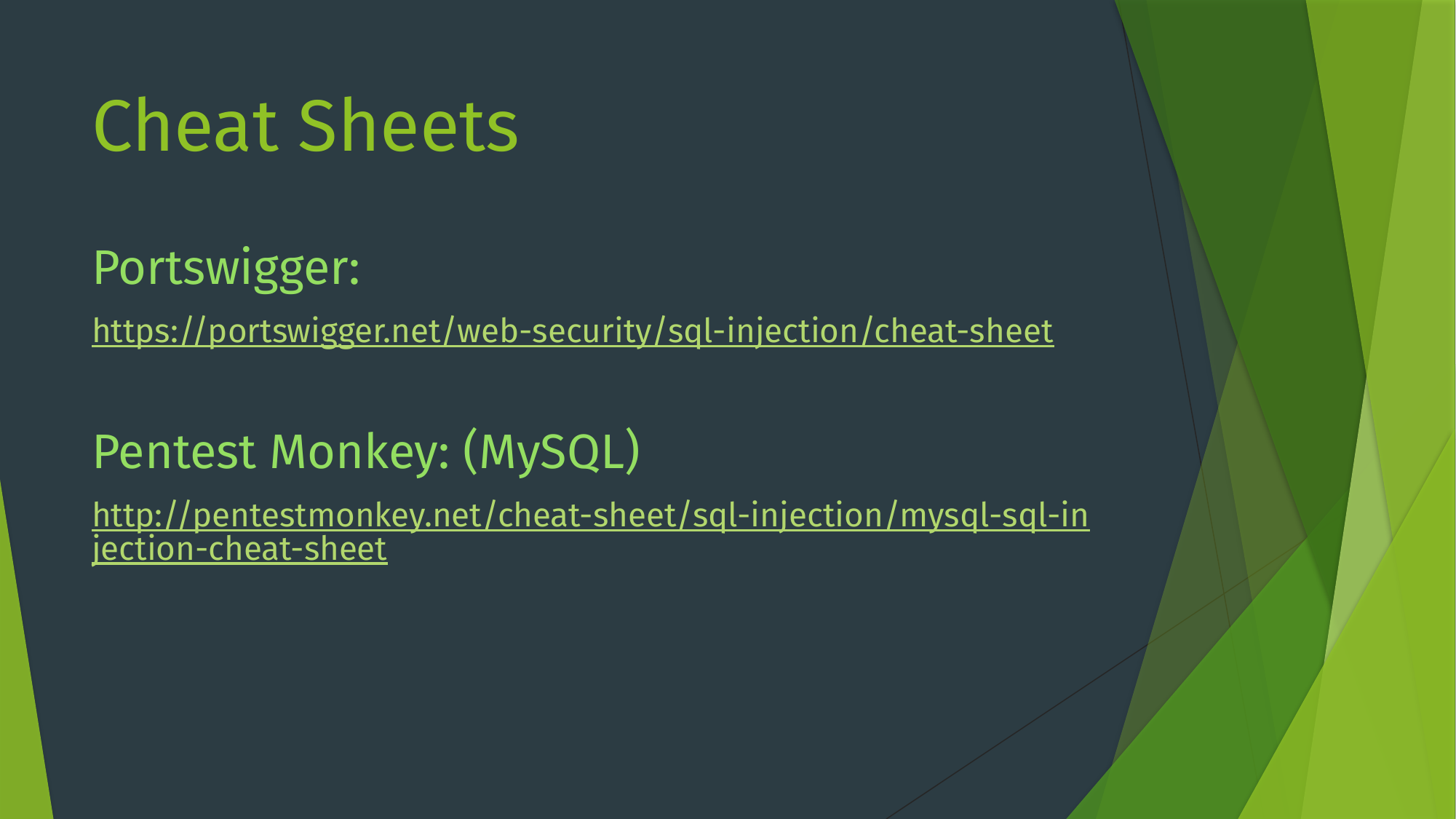

# Cheat Sheets
Portswigger:
https://portswigger.net/web-security/sql-injection/cheat-sheet

Pentest Monkey: (MySQL)
http://pentestmonkey.net/cheat-sheet/sql-injection/mysql-sql-injection-cheat-sheet